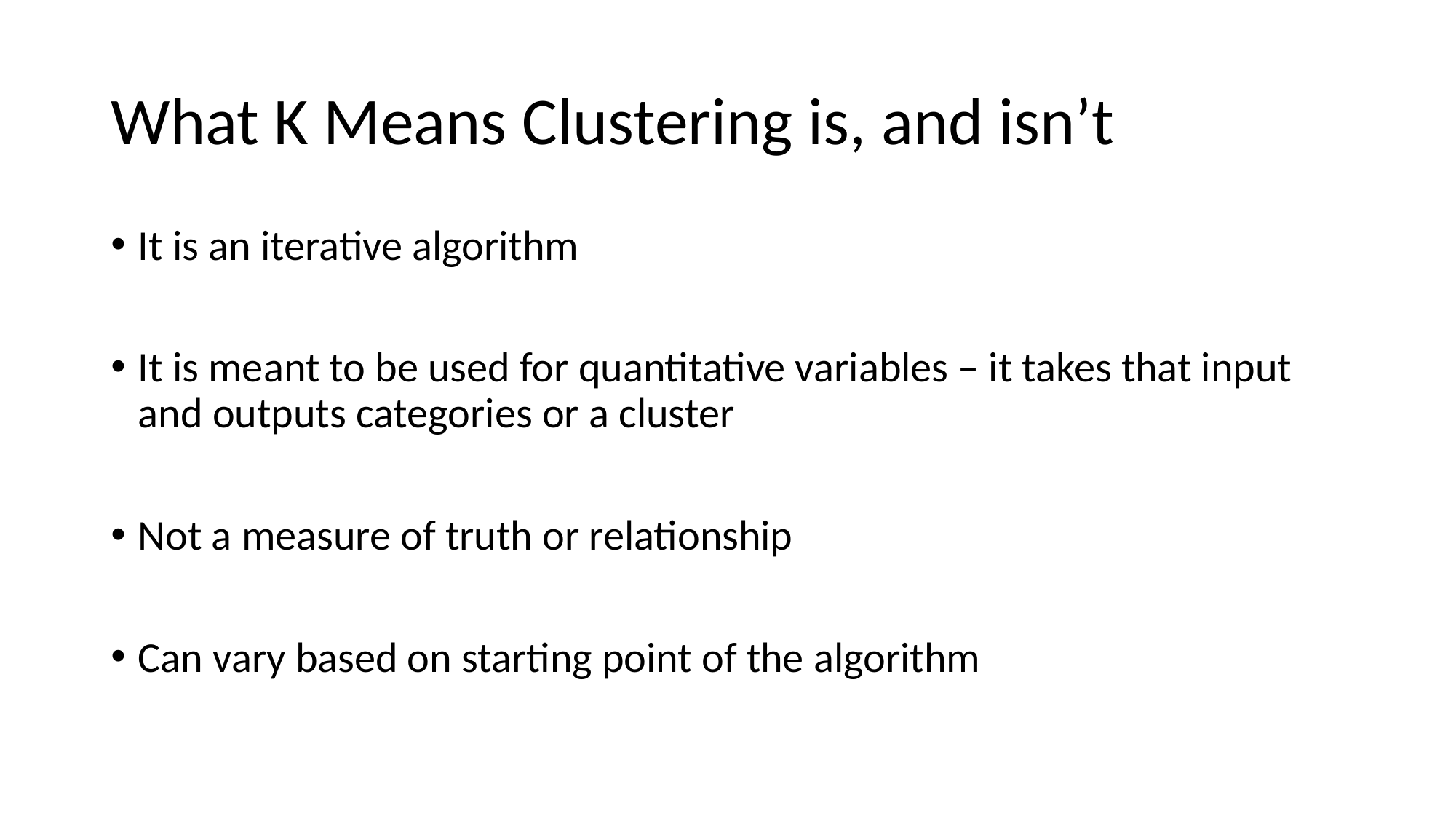

# What K Means Clustering is, and isn’t
It is an iterative algorithm

It is meant to be used for quantitative variables – it takes that input and outputs categories or a cluster

Not a measure of truth or relationship

Can vary based on starting point of the algorithm